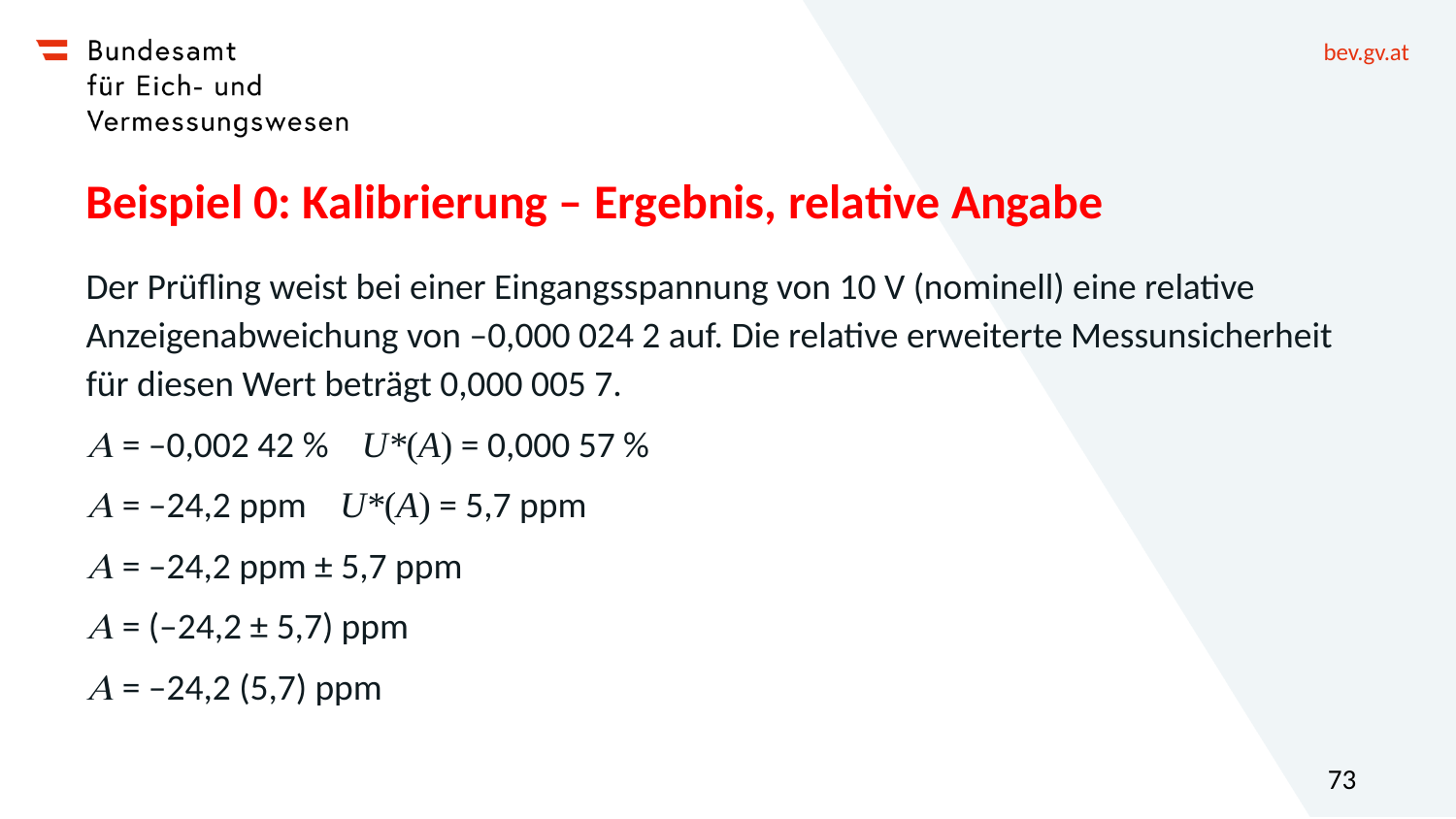

# Beispiel 0: Kalibrierung – Ergebnis, relative Angabe
Der Prüfling weist bei einer Eingangsspannung von 10 V (nominell) eine relative Anzeigenabweichung von –0,000 024 2 auf. Die relative erweiterte Messunsicherheit für diesen Wert beträgt 0,000 005 7.
Α = –0,002 42 %    U*(A) = 0,000 57 %
Α = –24,2 ppm    U*(A) = 5,7 ppm
Α = –24,2 ppm ± 5,7 ppm
Α = (–24,2 ± 5,7) ppm
Α = –24,2 (5,7) ppm

73